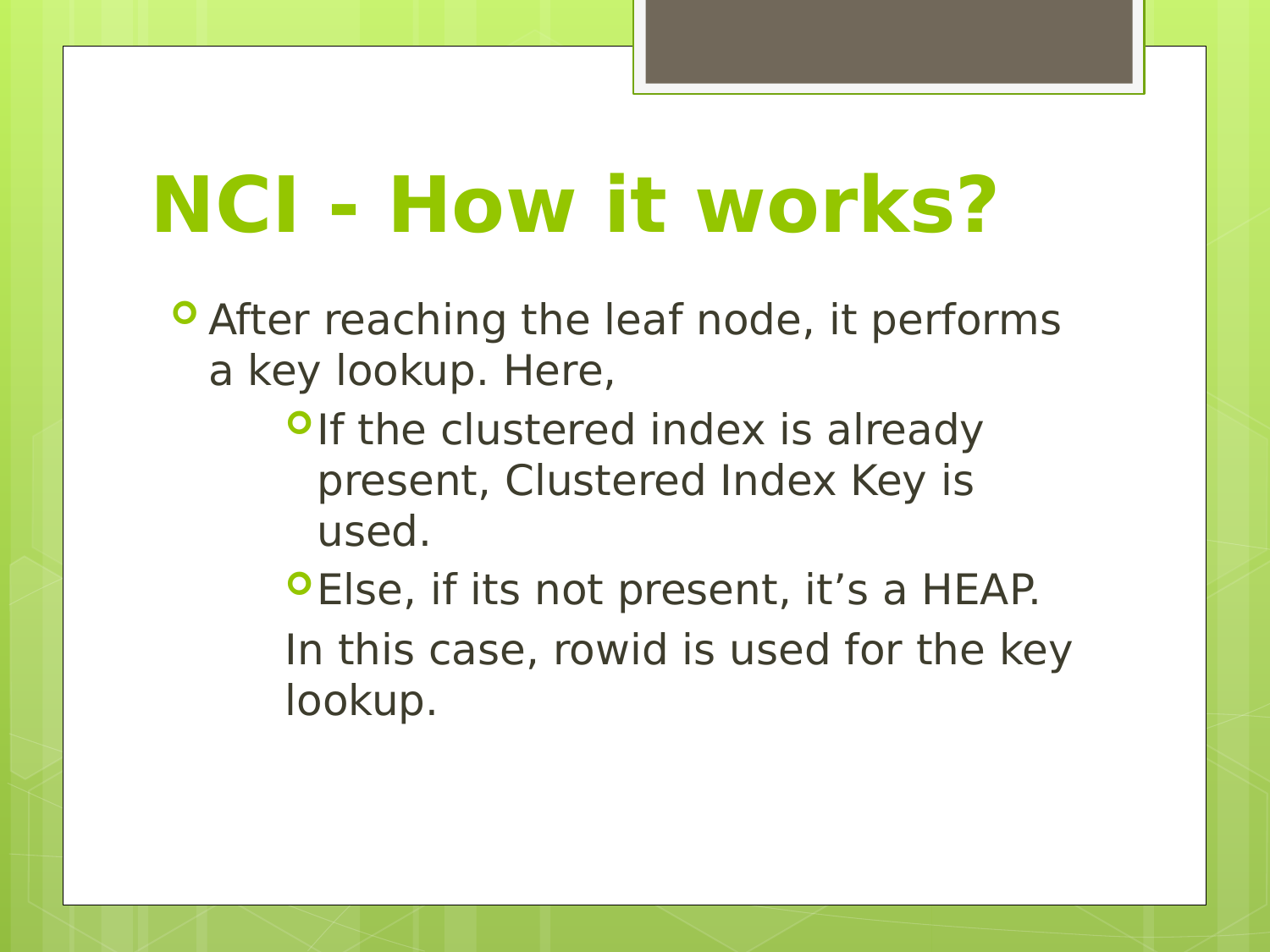

# NCI - How it works?
After reaching the leaf node, it performs a key lookup. Here,
If the clustered index is already present, Clustered Index Key is used.
Else, if its not present, it’s a HEAP.
In this case, rowid is used for the key lookup.